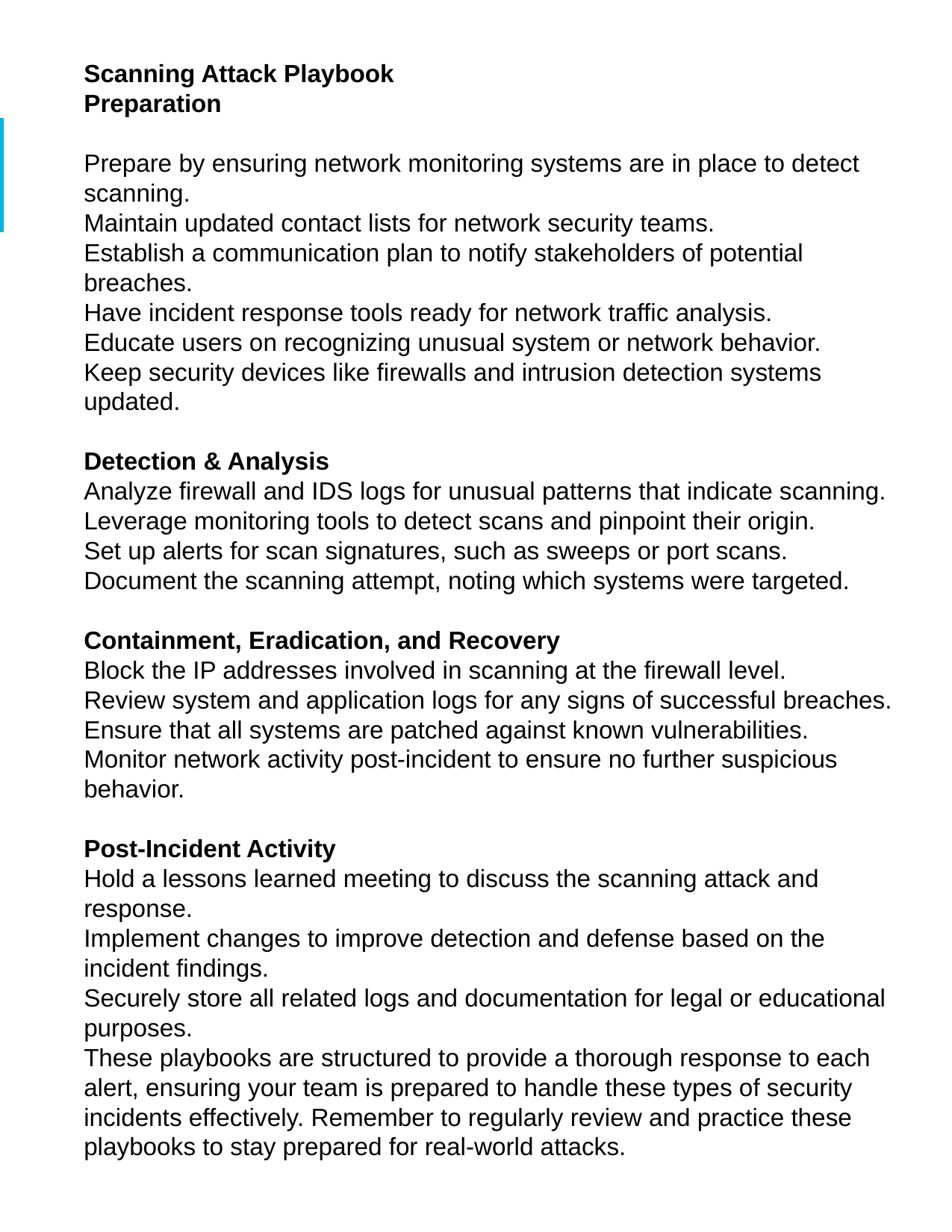

Scanning Attack Playbook
Preparation

Prepare by ensuring network monitoring systems are in place to detect scanning.
Maintain updated contact lists for network security teams.
Establish a communication plan to notify stakeholders of potential breaches.
Have incident response tools ready for network traffic analysis.
Educate users on recognizing unusual system or network behavior.
Keep security devices like firewalls and intrusion detection systems updated.

Detection & Analysis
Analyze firewall and IDS logs for unusual patterns that indicate scanning.
Leverage monitoring tools to detect scans and pinpoint their origin.
Set up alerts for scan signatures, such as sweeps or port scans.
Document the scanning attempt, noting which systems were targeted.

Containment, Eradication, and Recovery
Block the IP addresses involved in scanning at the firewall level.
Review system and application logs for any signs of successful breaches.
Ensure that all systems are patched against known vulnerabilities.
Monitor network activity post-incident to ensure no further suspicious behavior.

Post-Incident Activity
Hold a lessons learned meeting to discuss the scanning attack and response.
Implement changes to improve detection and defense based on the incident findings.
Securely store all related logs and documentation for legal or educational purposes.
These playbooks are structured to provide a thorough response to each alert, ensuring your team is prepared to handle these types of security incidents effectively. Remember to regularly review and practice these playbooks to stay prepared for real-world attacks.